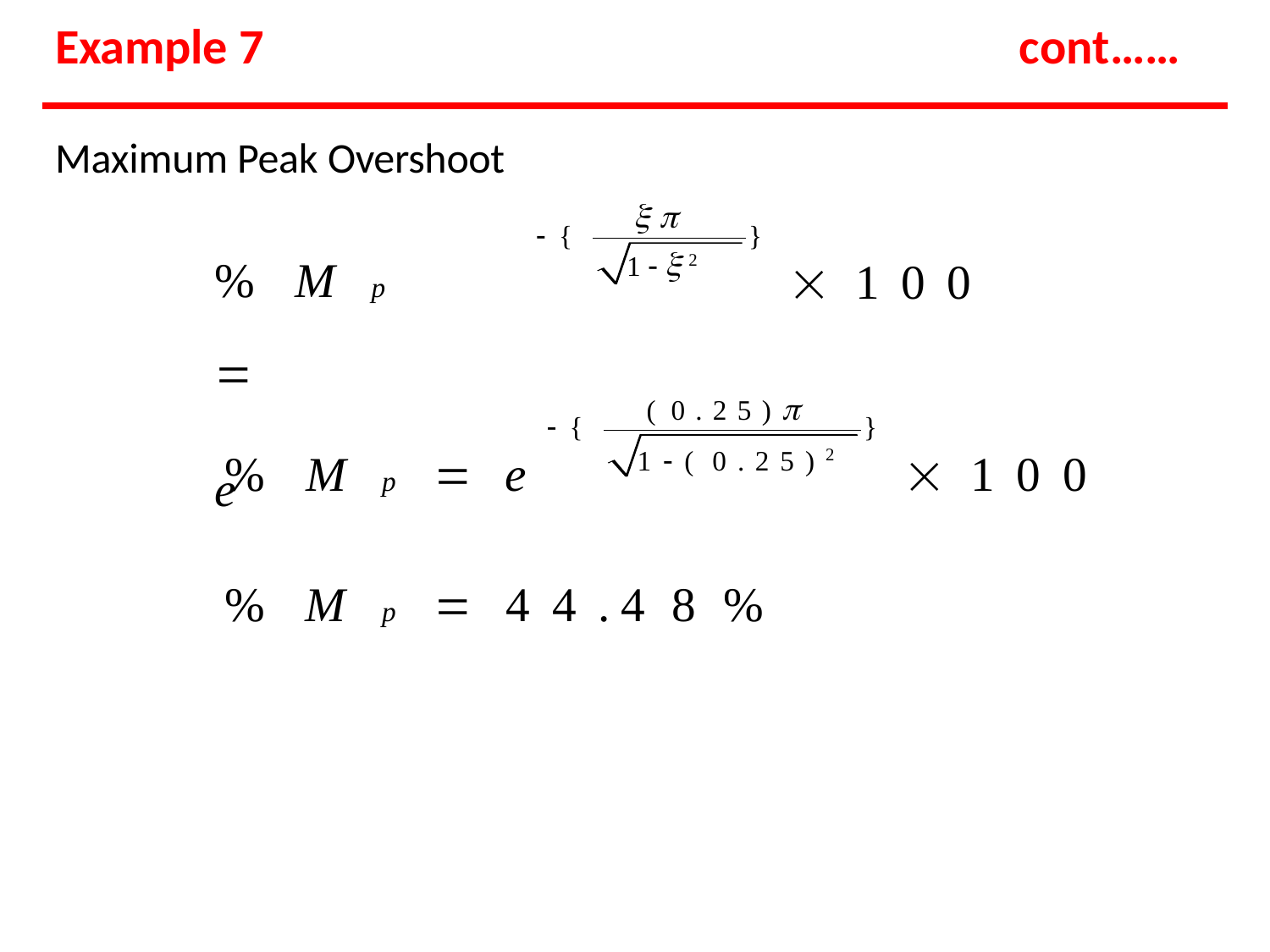

# Example 7
cont……

Maximum Peak Overshoot

%Mp	=	e
ξπ
−{
}

1−ξ2
×100
( 0.25)π
−{
}

1−( 0.25)2
%Mp	=	e
×100
%Mp	=	44.48%